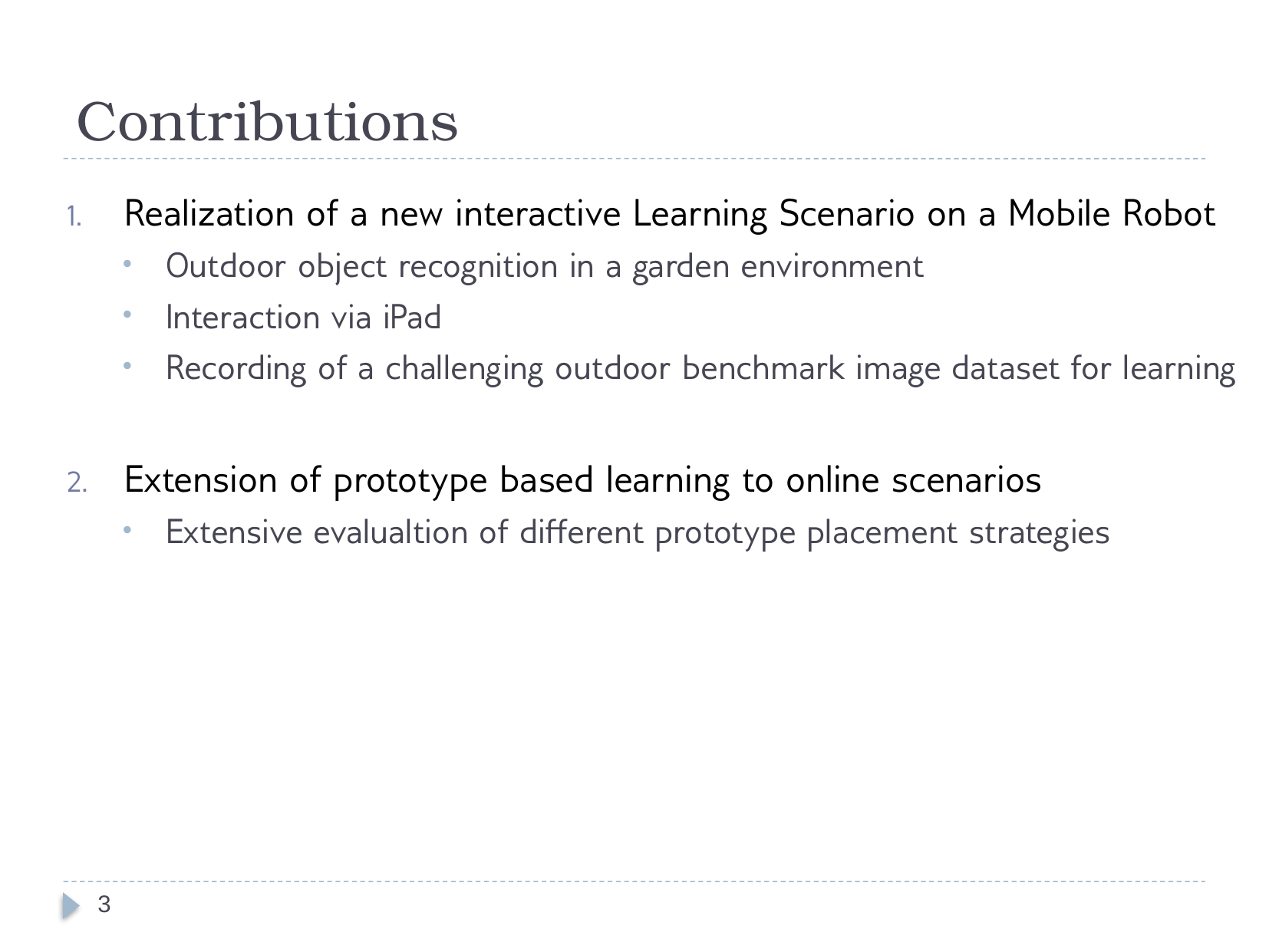

# Contributions
Realization of a new interactive Learning Scenario on a Mobile Robot
Outdoor object recognition in a garden environment
Interaction via iPad
Recording of a challenging outdoor benchmark image dataset for learning

Extension of prototype based learning to online scenarios
Extensive evalualtion of different prototype placement strategies

3